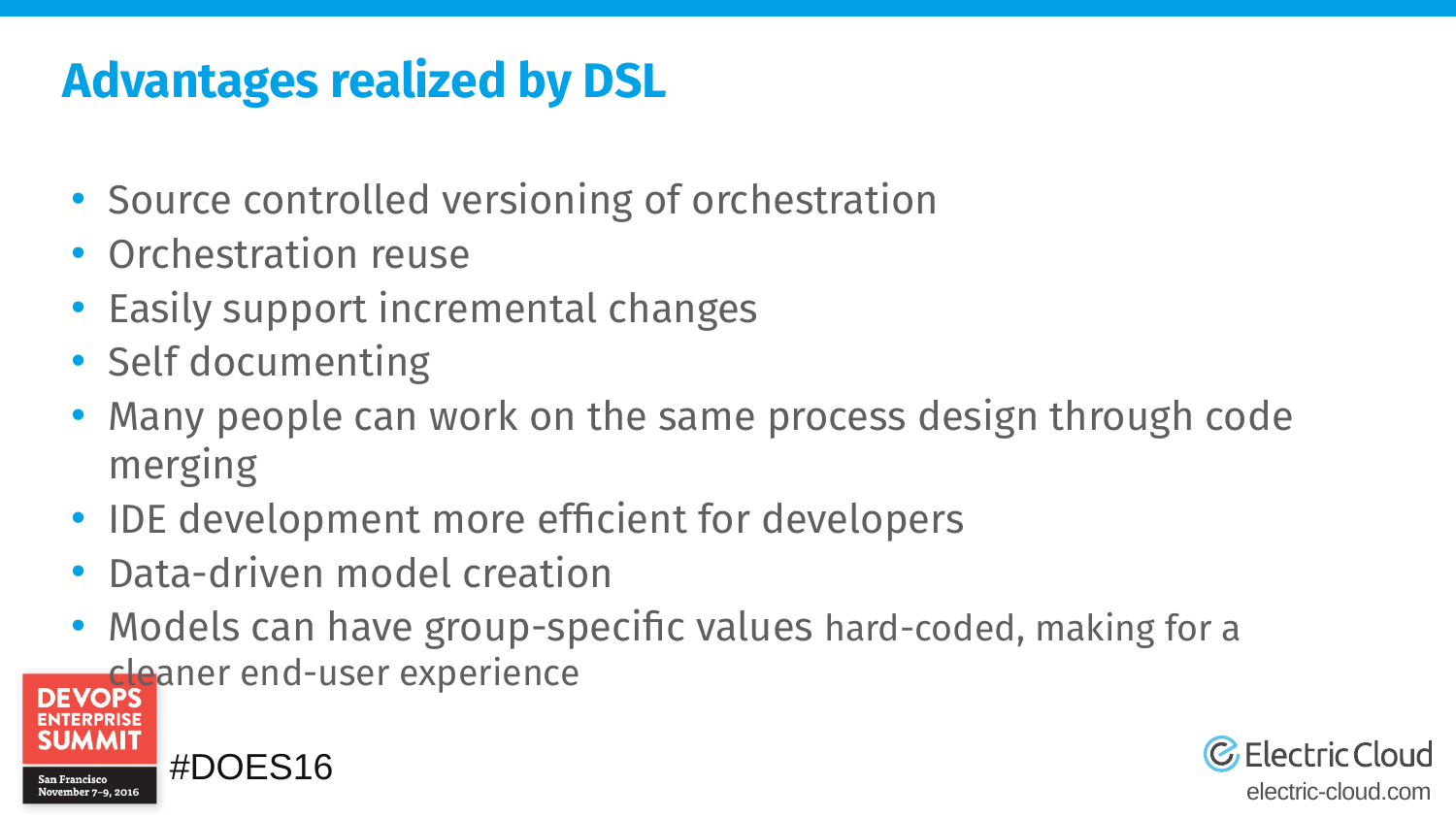

# Advantages realized by DSL
Source controlled versioning of orchestration
Orchestration reuse
Easily support incremental changes
Self documenting
Many people can work on the same process design through code merging
IDE development more efficient for developers
Data-driven model creation
Models can have group-specific values hard-coded, making for a cleaner end-user experience